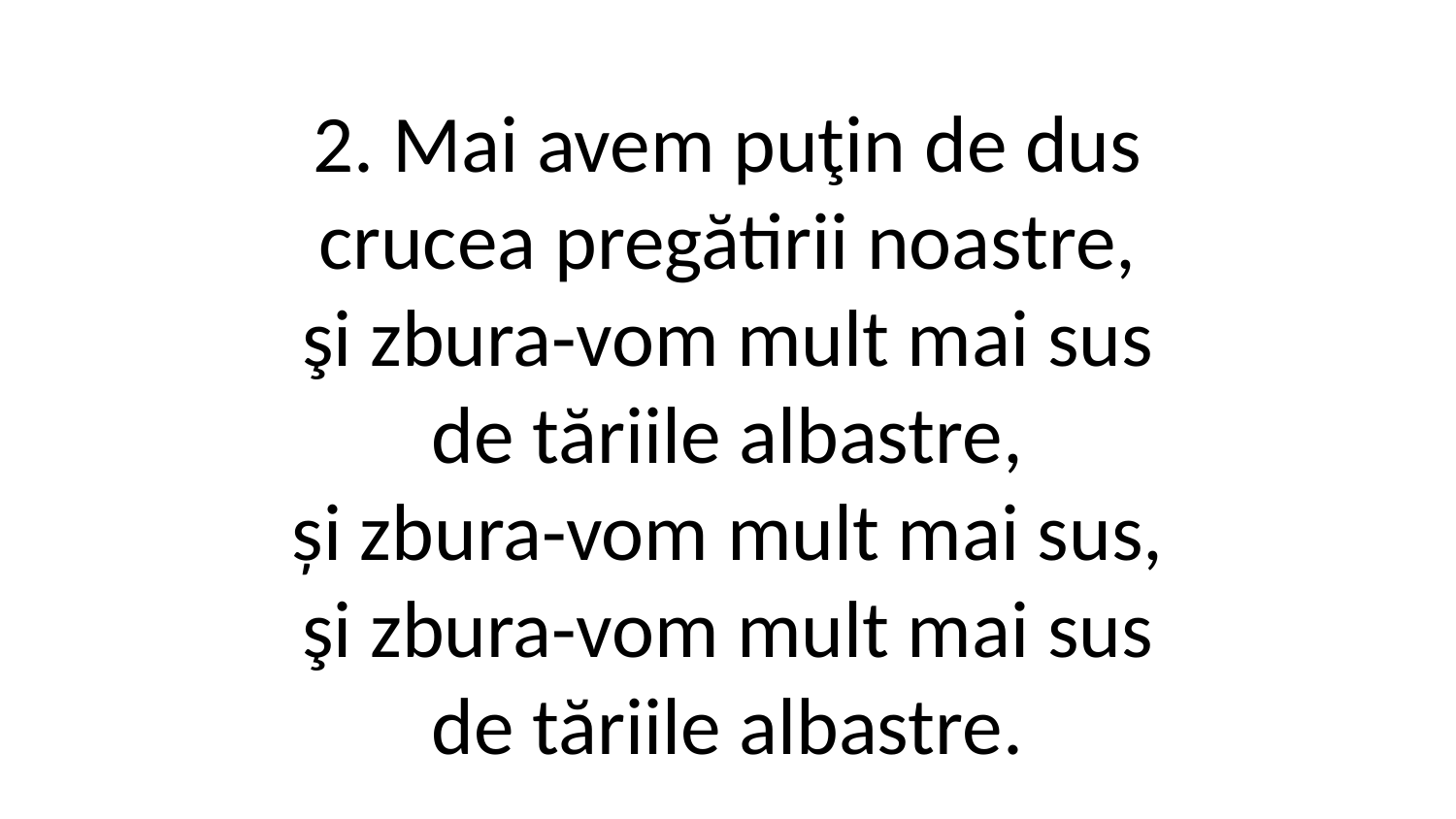

2. Mai avem puţin de dus
crucea pregătirii noastre,
şi zbura-vom mult mai sus
de tăriile albastre,
și zbura-vom mult mai sus,
şi zbura-vom mult mai sus
de tăriile albastre.